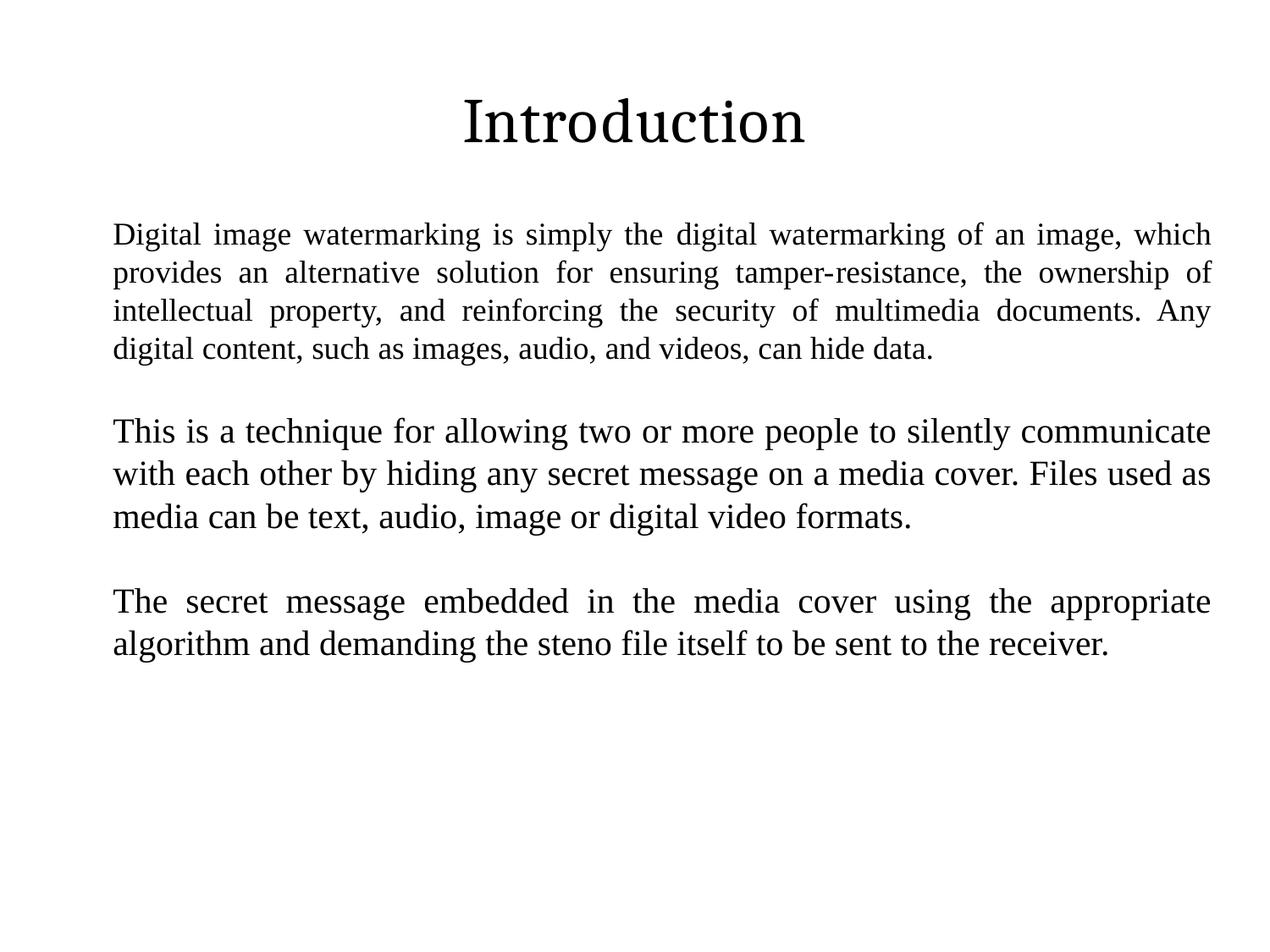

# Introduction
Digital image watermarking is simply the digital watermarking of an image, which provides an alternative solution for ensuring tamper-resistance, the ownership of intellectual property, and reinforcing the security of multimedia documents. Any digital content, such as images, audio, and videos, can hide data.

This is a technique for allowing two or more people to silently communicate with each other by hiding any secret message on a media cover. Files used as media can be text, audio, image or digital video formats.

The secret message embedded in the media cover using the appropriate algorithm and demanding the steno file itself to be sent to the receiver.